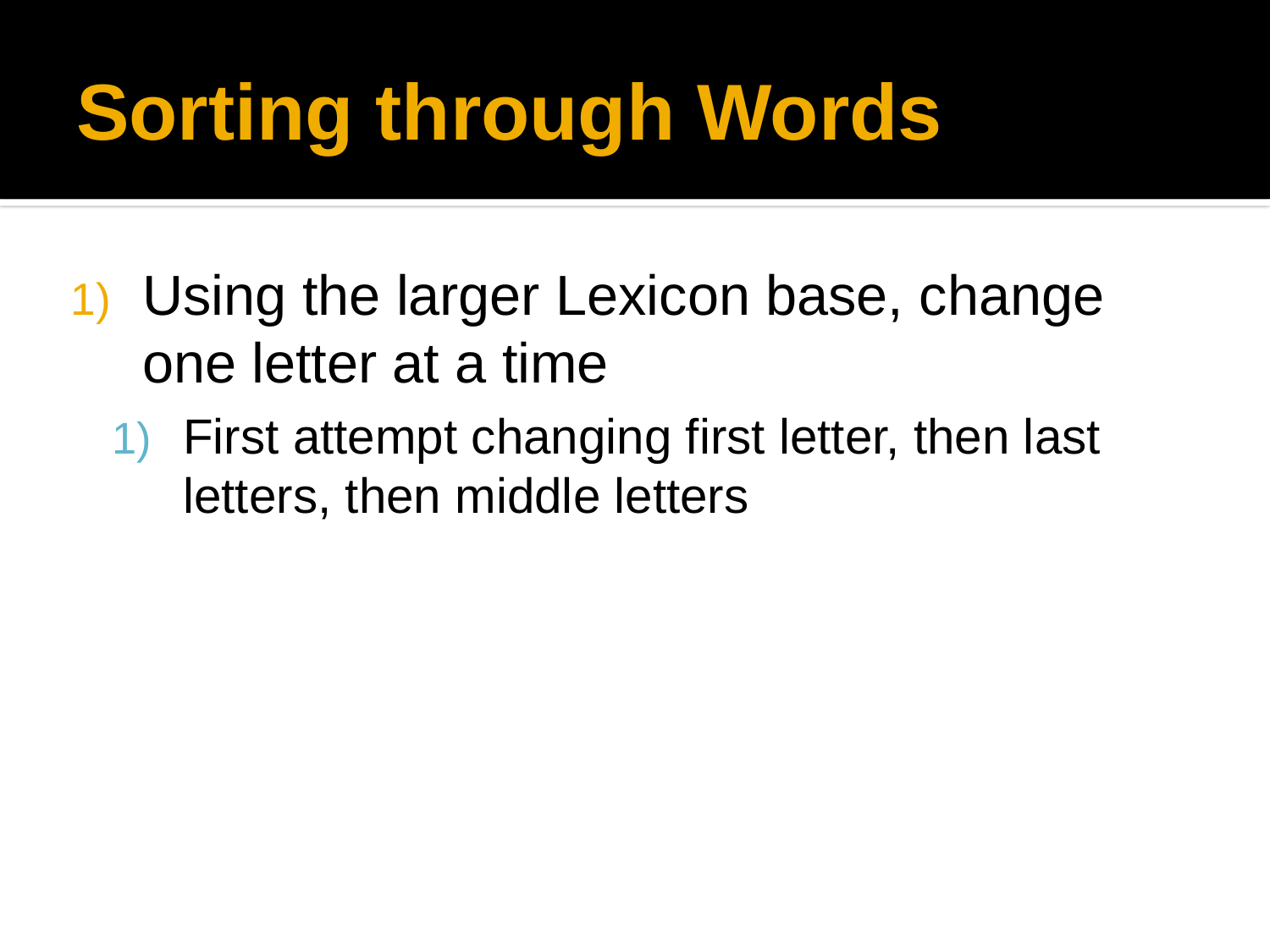

# Sorting through Words
Using the larger Lexicon base, change one letter at a time
First attempt changing first letter, then last letters, then middle letters